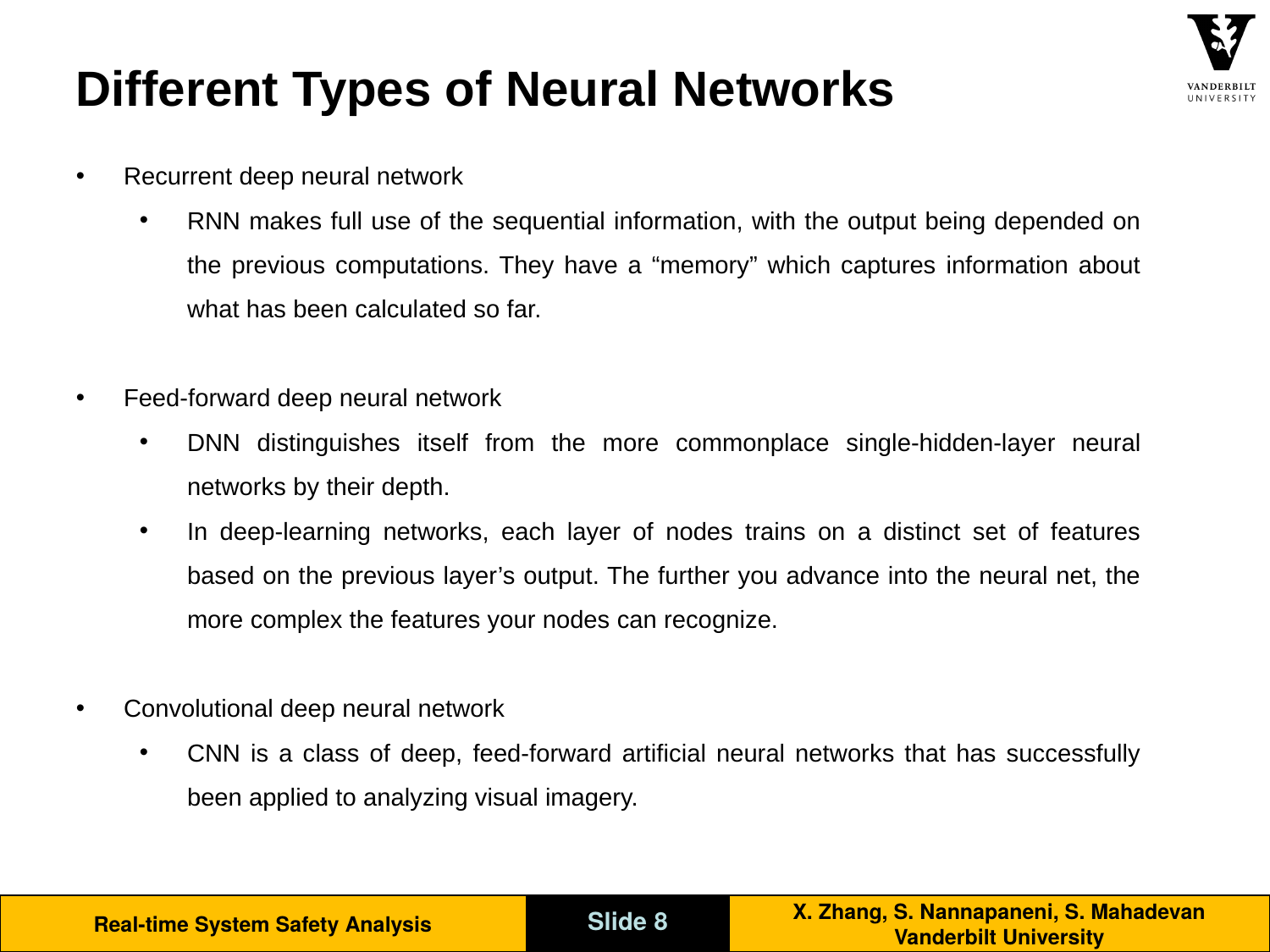

# Different Types of Neural Networks
Recurrent deep neural network
RNN makes full use of the sequential information, with the output being depended on the previous computations. They have a “memory” which captures information about what has been calculated so far.

Feed-forward deep neural network
DNN distinguishes itself from the more commonplace single-hidden-layer neural networks by their depth.
In deep-learning networks, each layer of nodes trains on a distinct set of features based on the previous layer’s output. The further you advance into the neural net, the more complex the features your nodes can recognize.

Convolutional deep neural network
CNN is a class of deep, feed-forward artificial neural networks that has successfully been applied to analyzing visual imagery.